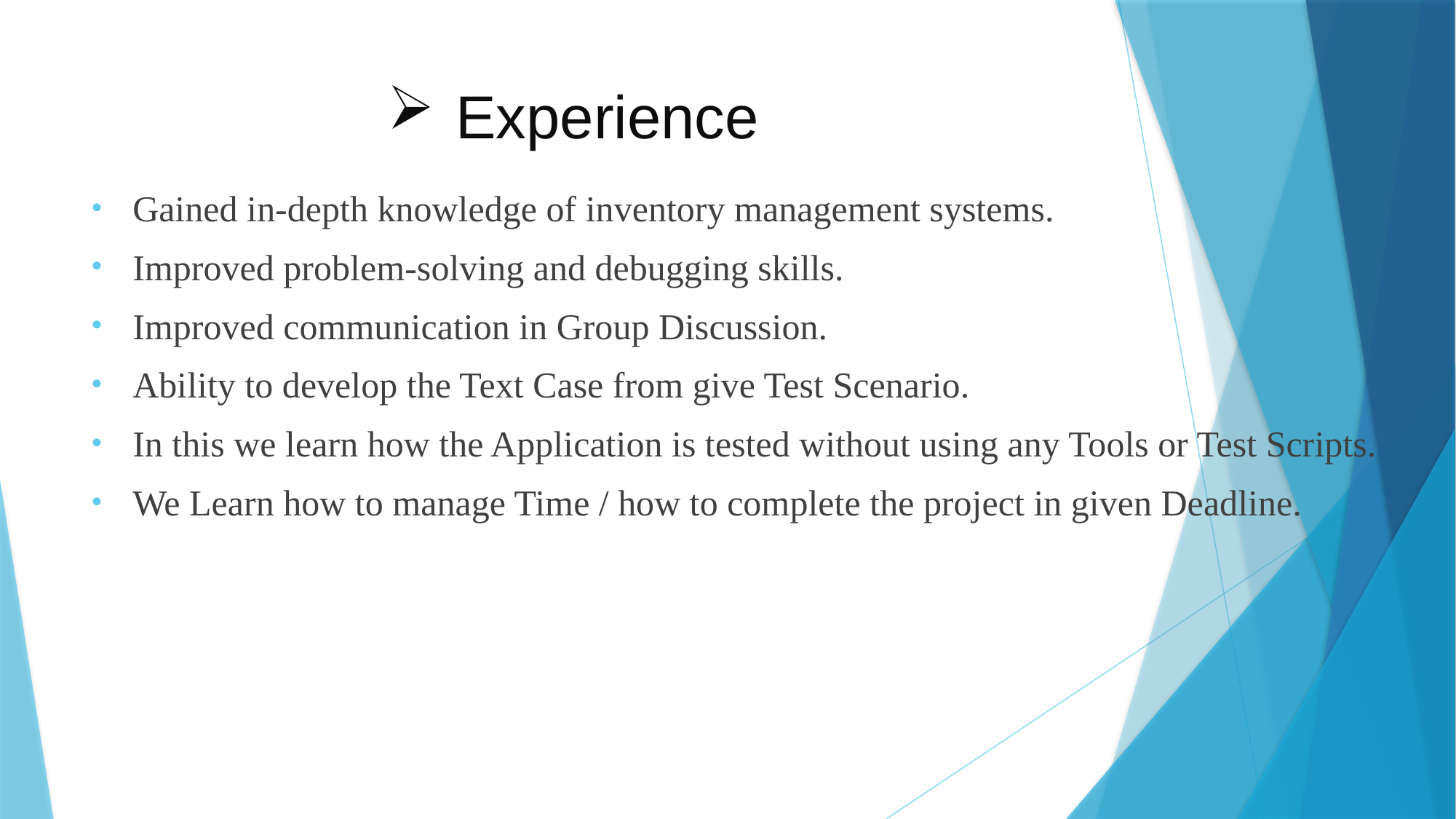

# Experience
Gained in-depth knowledge of inventory management systems.
Improved problem-solving and debugging skills.
Improved communication in Group Discussion.
Ability to develop the Text Case from give Test Scenario.
In this we learn how the Application is tested without using any Tools or Test Scripts.
We Learn how to manage Time / how to complete the project in given Deadline.